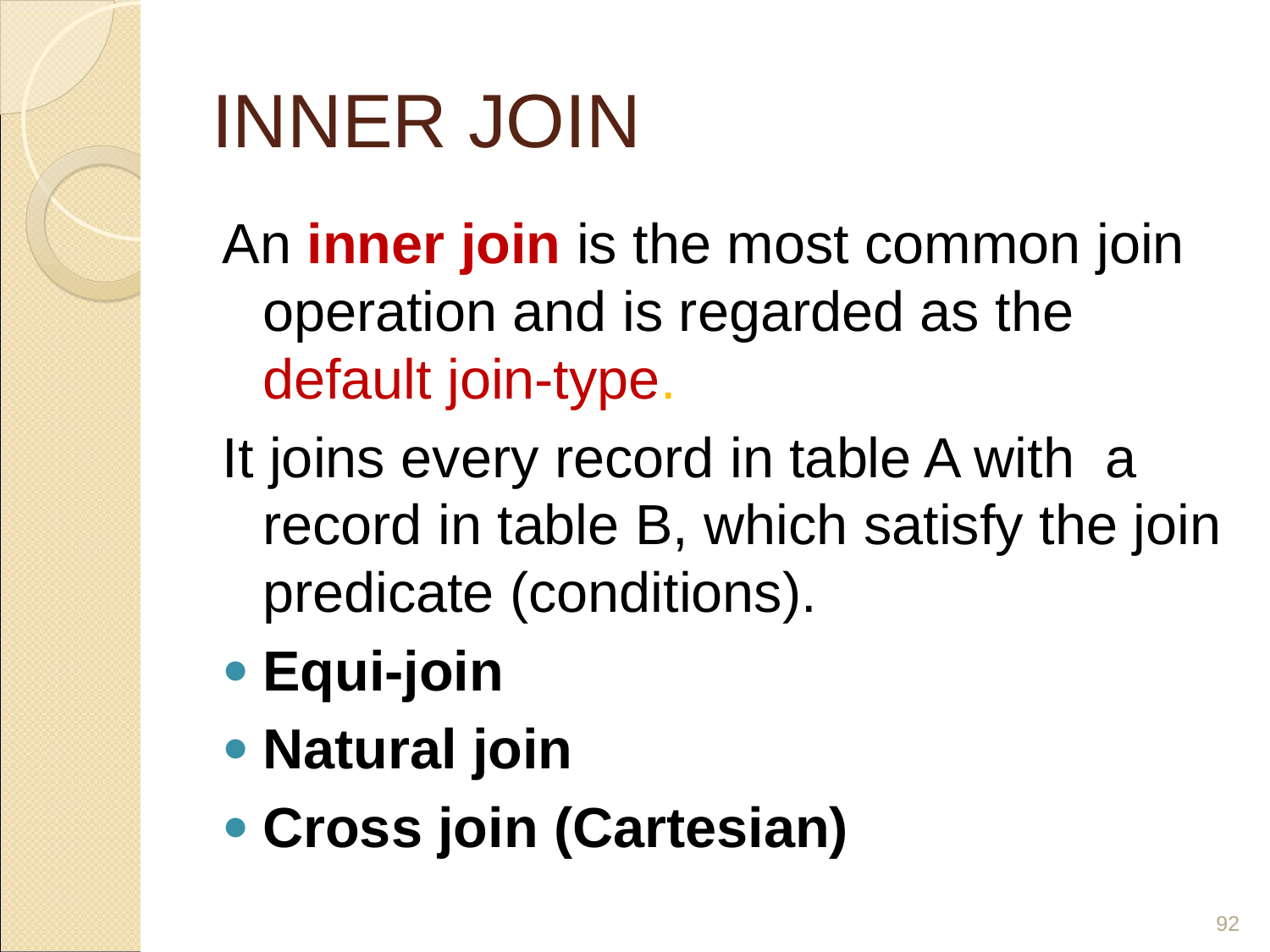

# INNER JOIN
An inner join is the most common join operation and is regarded as the default join-type.
It joins every record in table A with  a record in table B, which satisfy the join predicate (conditions).
Equi-join
Natural join
Cross join (Cartesian)

92